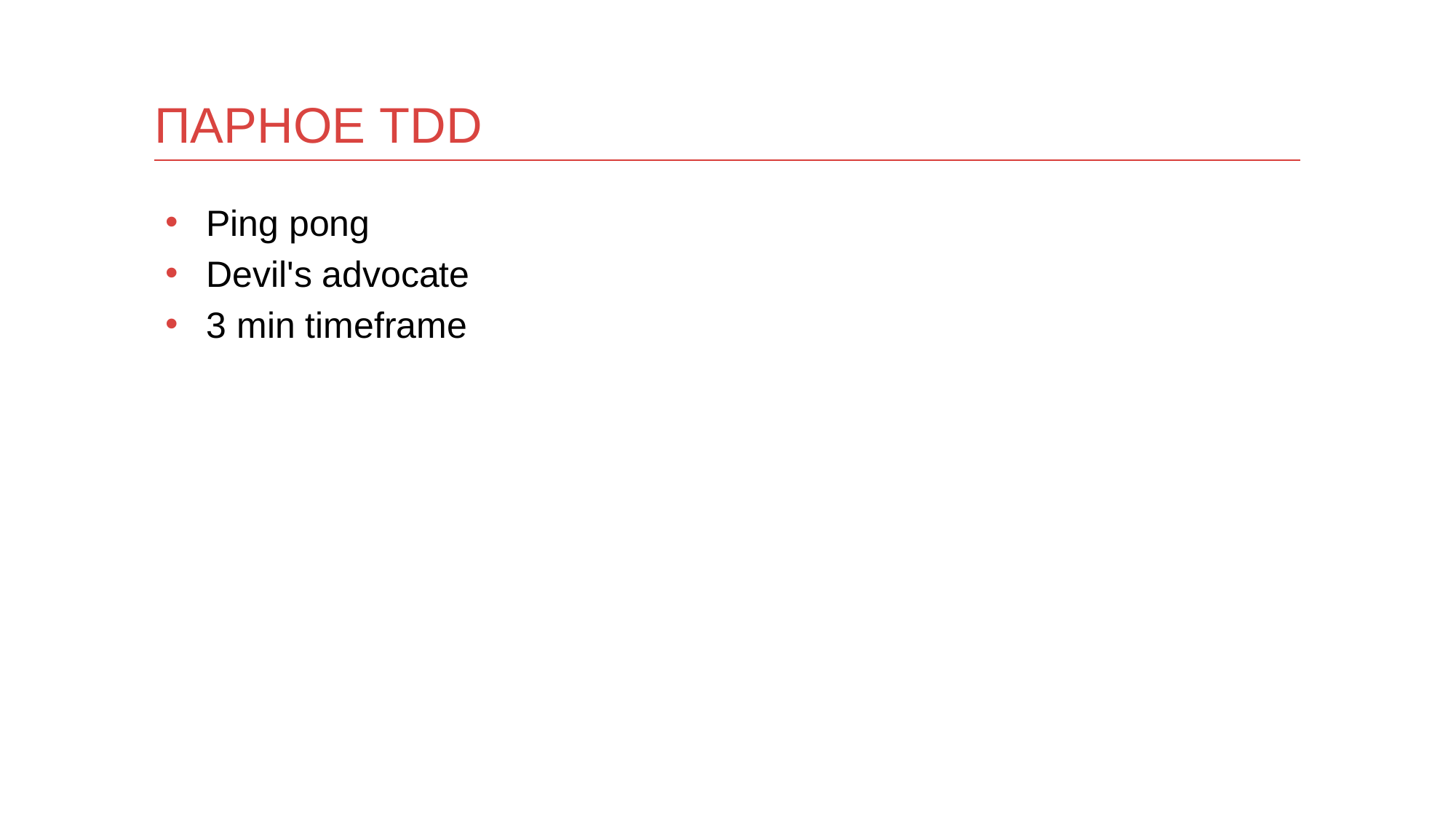

# Парное TDD
Ping pong
Devil's advocate
3 min timeframe